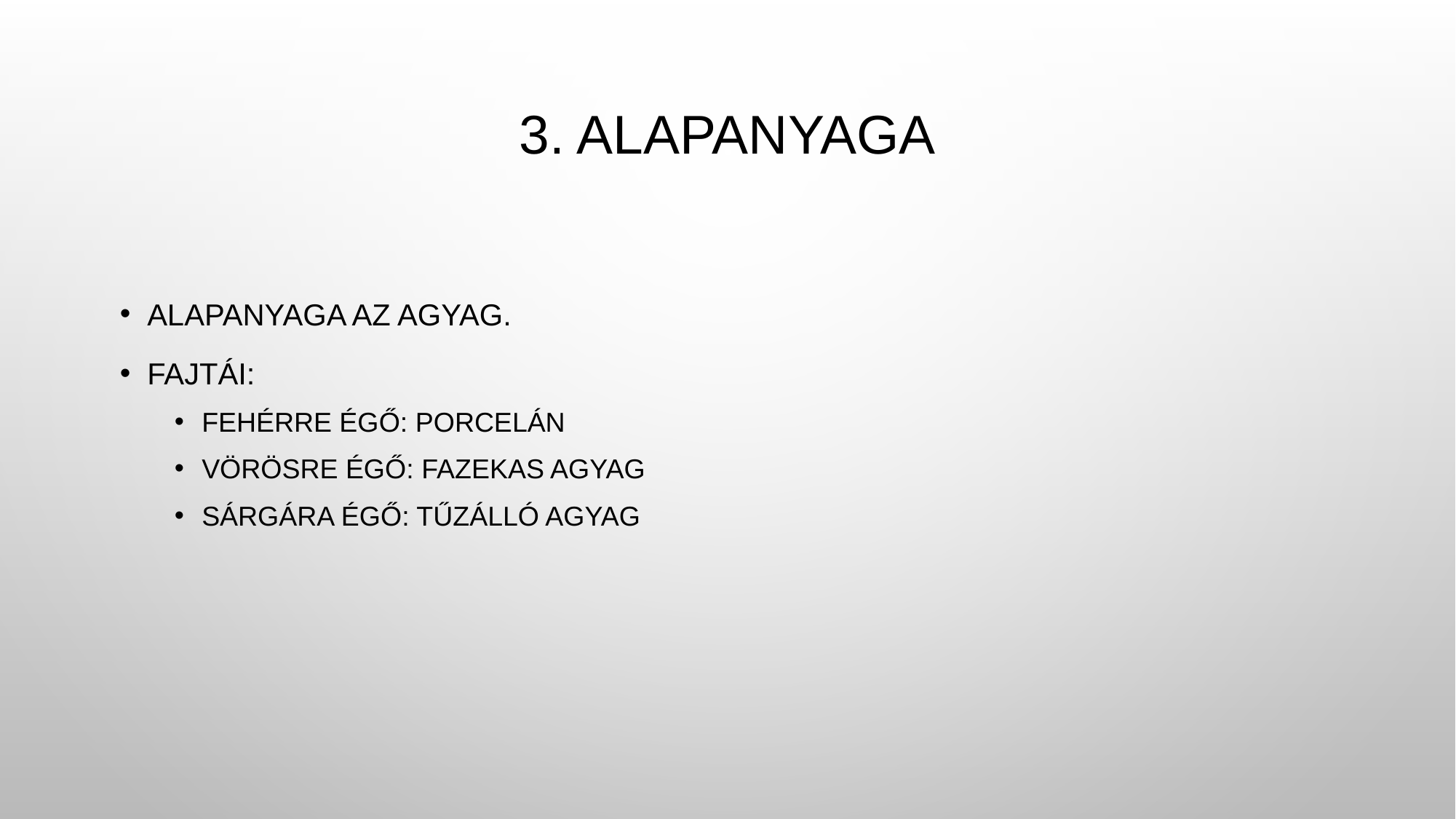

# 3. Alapanyaga
Alapanyaga az agyag.
Fajtái:
Fehérre égő: porcelán
Vörösre égő: fazekas agyag
Sárgára égő: tűzálló agyag